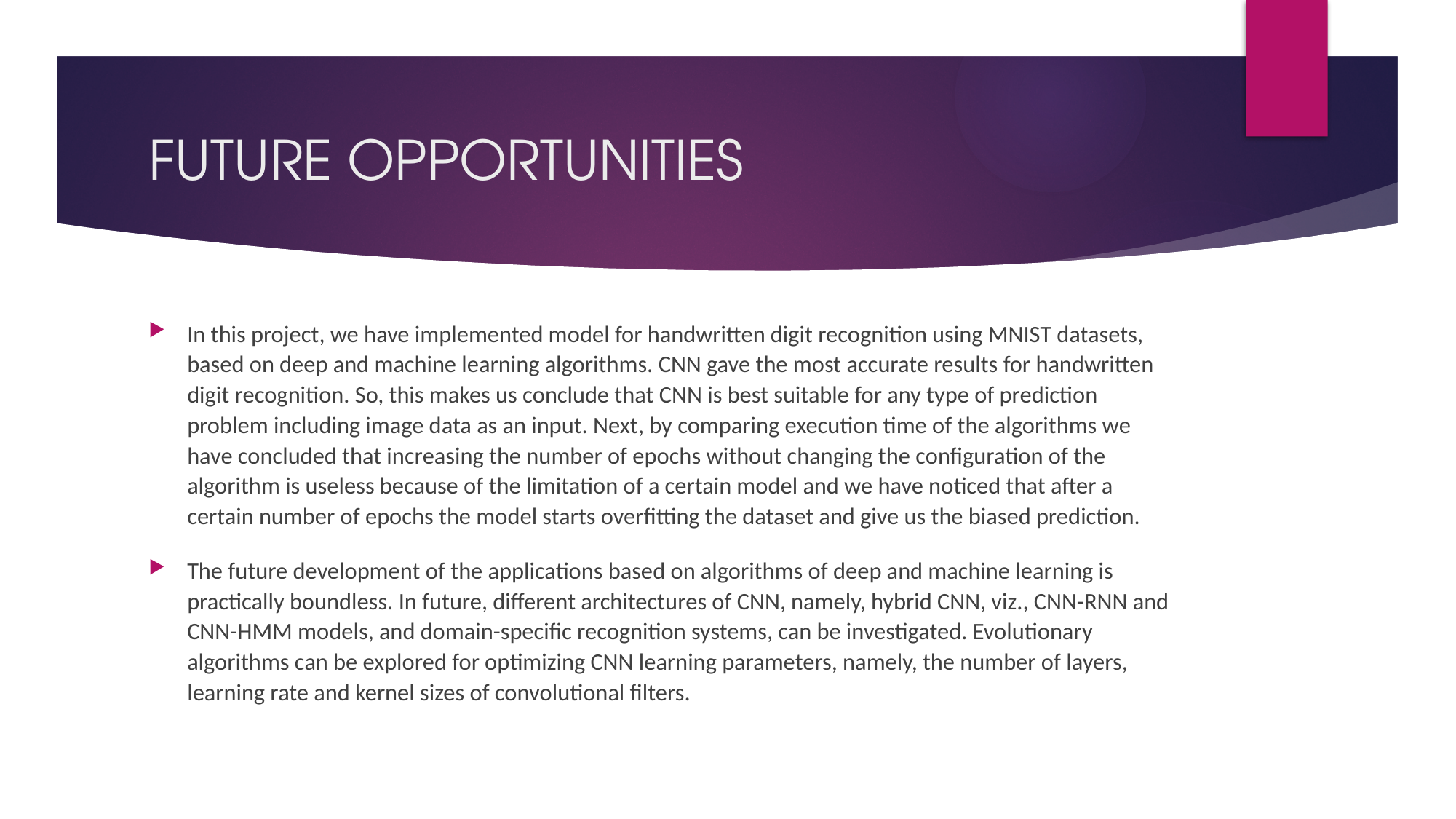

# FUTURE OPPORTUNITIES
In this project, we have implemented model for handwritten digit recognition using MNIST datasets, based on deep and machine learning algorithms. CNN gave the most accurate results for handwritten digit recognition. So, this makes us conclude that CNN is best suitable for any type of prediction problem including image data as an input. Next, by comparing execution time of the algorithms we have concluded that increasing the number of epochs without changing the configuration of the algorithm is useless because of the limitation of a certain model and we have noticed that after a certain number of epochs the model starts overfitting the dataset and give us the biased prediction.
The future development of the applications based on algorithms of deep and machine learning is practically boundless. In future, different architectures of CNN, namely, hybrid CNN, viz., CNN-RNN and CNN-HMM models, and domain-specific recognition systems, can be investigated. Evolutionary algorithms can be explored for optimizing CNN learning parameters, namely, the number of layers, learning rate and kernel sizes of convolutional filters.